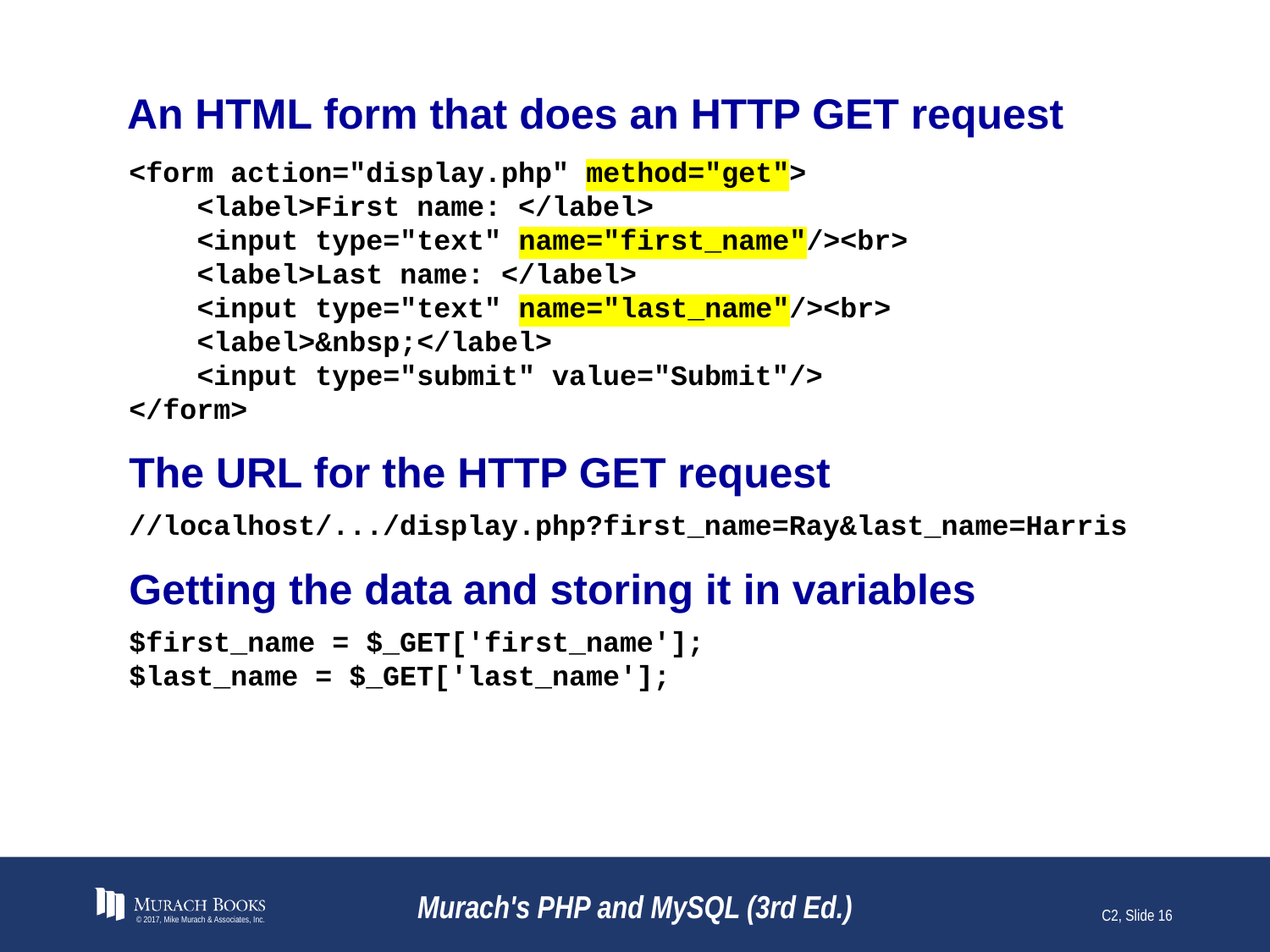

# An HTML form that does an HTTP GET request
<form action="display.php" method="get">
    <label>First name: </label>
    <input type="text" name="first_name"/><br>
    <label>Last name: </label>
    <input type="text" name="last_name"/><br>
    <label>&nbsp;</label>
    <input type="submit" value="Submit"/>
</form>
The URL for the HTTP GET request
//localhost/.../display.php?first_name=Ray&last_name=Harris
Getting the data and storing it in variables
$first_name = $_GET['first_name'];
$last_name = $_GET['last_name'];

© 2017, Mike Murach & Associates, Inc.
Murach's PHP and MySQL (3rd Ed.)

C2, Slide 16